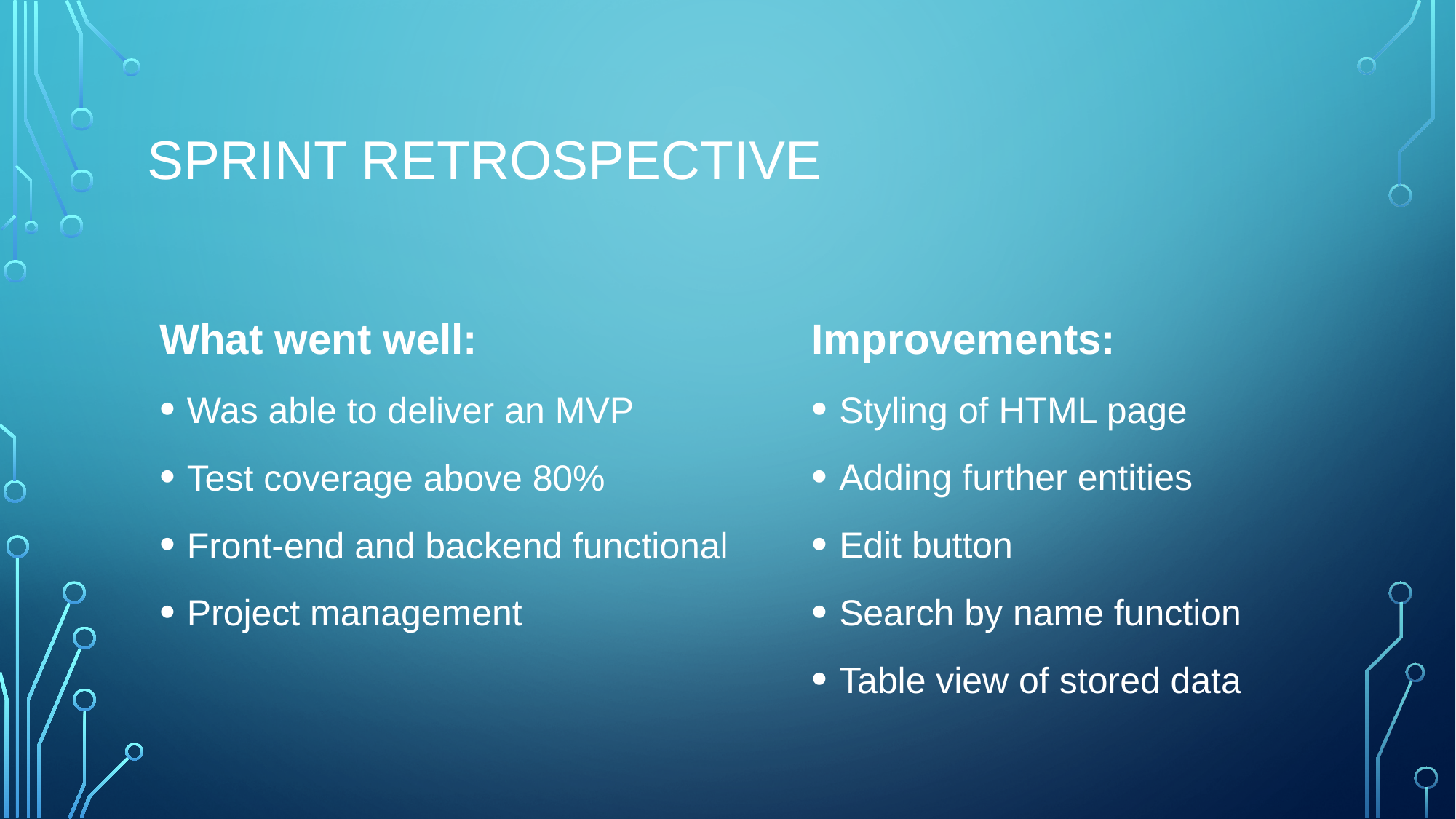

# Sprint Retrospective
What went well:
Was able to deliver an MVP
Test coverage above 80%
Front-end and backend functional
Project management

Improvements:
Styling of HTML page
Adding further entities
Edit button
Search by name function
Table view of stored data